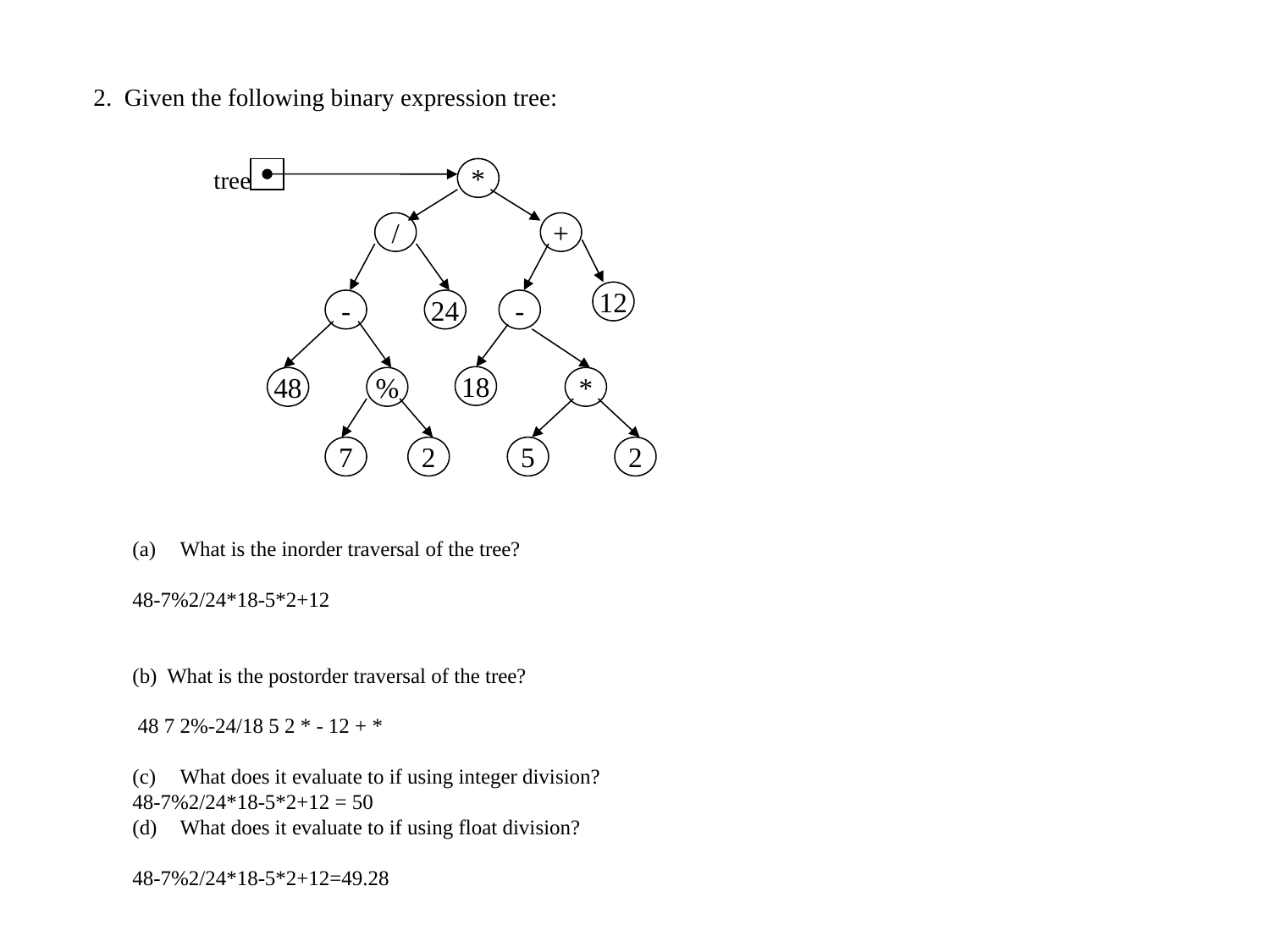

2.  Given the following binary expression tree:
tree

*

/
+

12
-
24
-

18
48
%
*

7
2
5
2
What is the inorder traversal of the tree?

48-7%2/24*18-5*2+12

(b)  What is the postorder traversal of the tree?

 48 7 2%-24/18 5 2 * - 12 + *

What does it evaluate to if using integer division?
48-7%2/24*18-5*2+12 = 50
   What does it evaluate to if using float division?

48-7%2/24*18-5*2+12=49.28